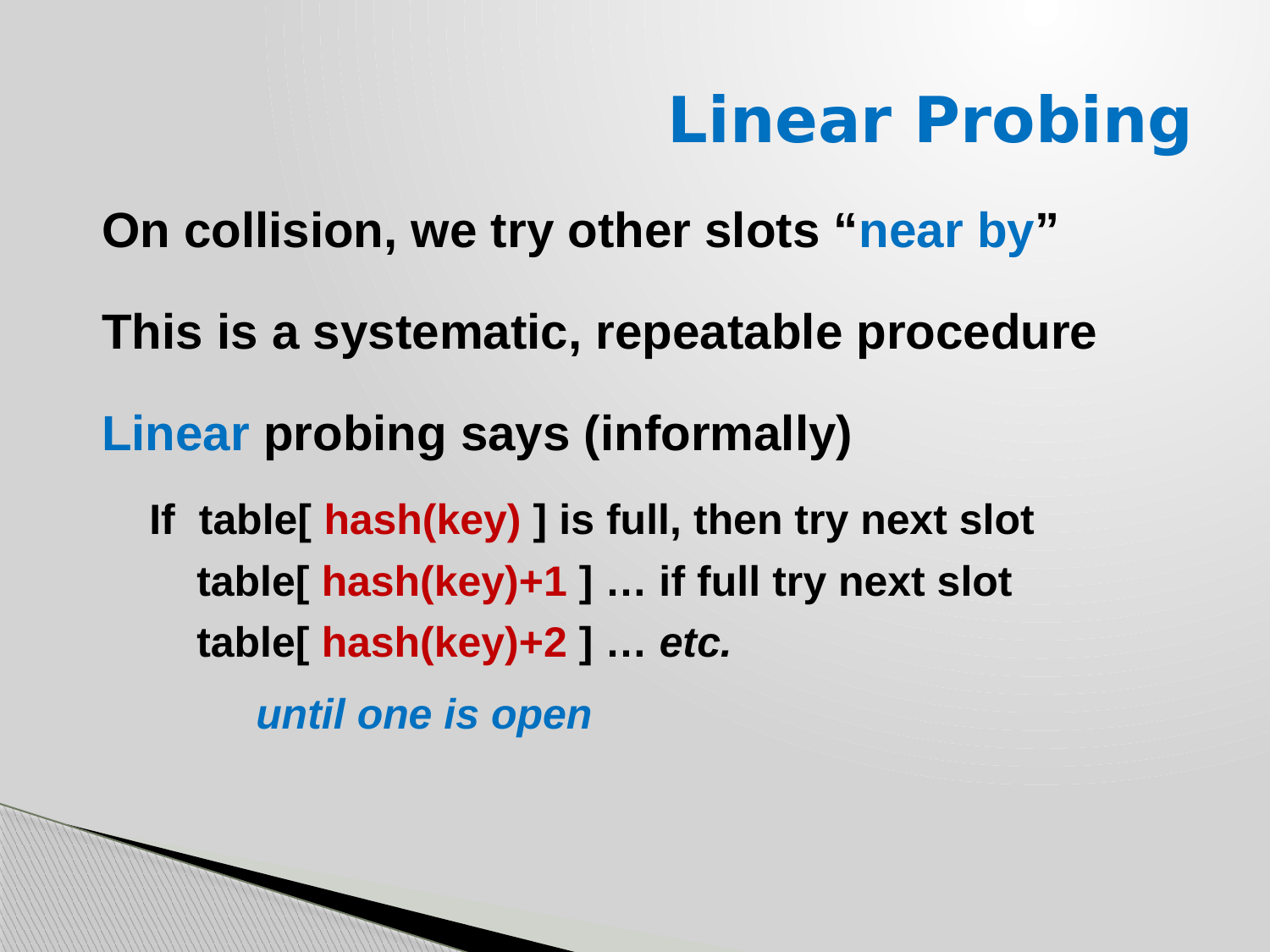

# Linear Probing
On collision, we try other slots “near by”
This is a systematic, repeatable procedure
Linear probing says (informally)
 If  table[ hash(key) ] is full, then try next slot
     table[ hash(key)+1 ] … if full try next slot
     table[ hash(key)+2 ] … etc.
          until one is open